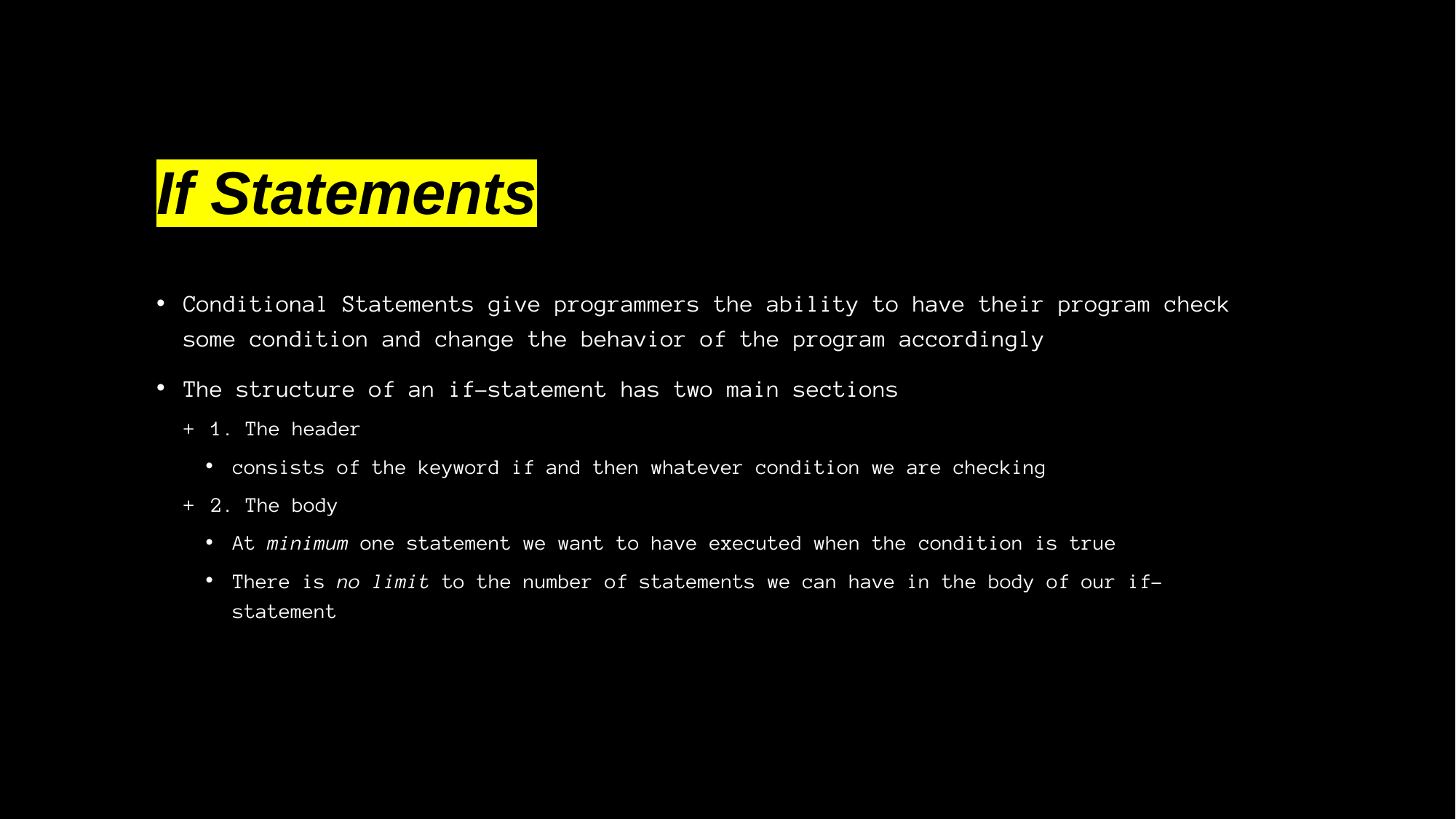

# If Statements
Conditional Statements give programmers the ability to have their program check some condition and change the behavior of the program accordingly
The structure of an if-statement has two main sections
1. The header
consists of the keyword if and then whatever condition we are checking
2. The body
At minimum one statement we want to have executed when the condition is true
There is no limit to the number of statements we can have in the body of our if-statement